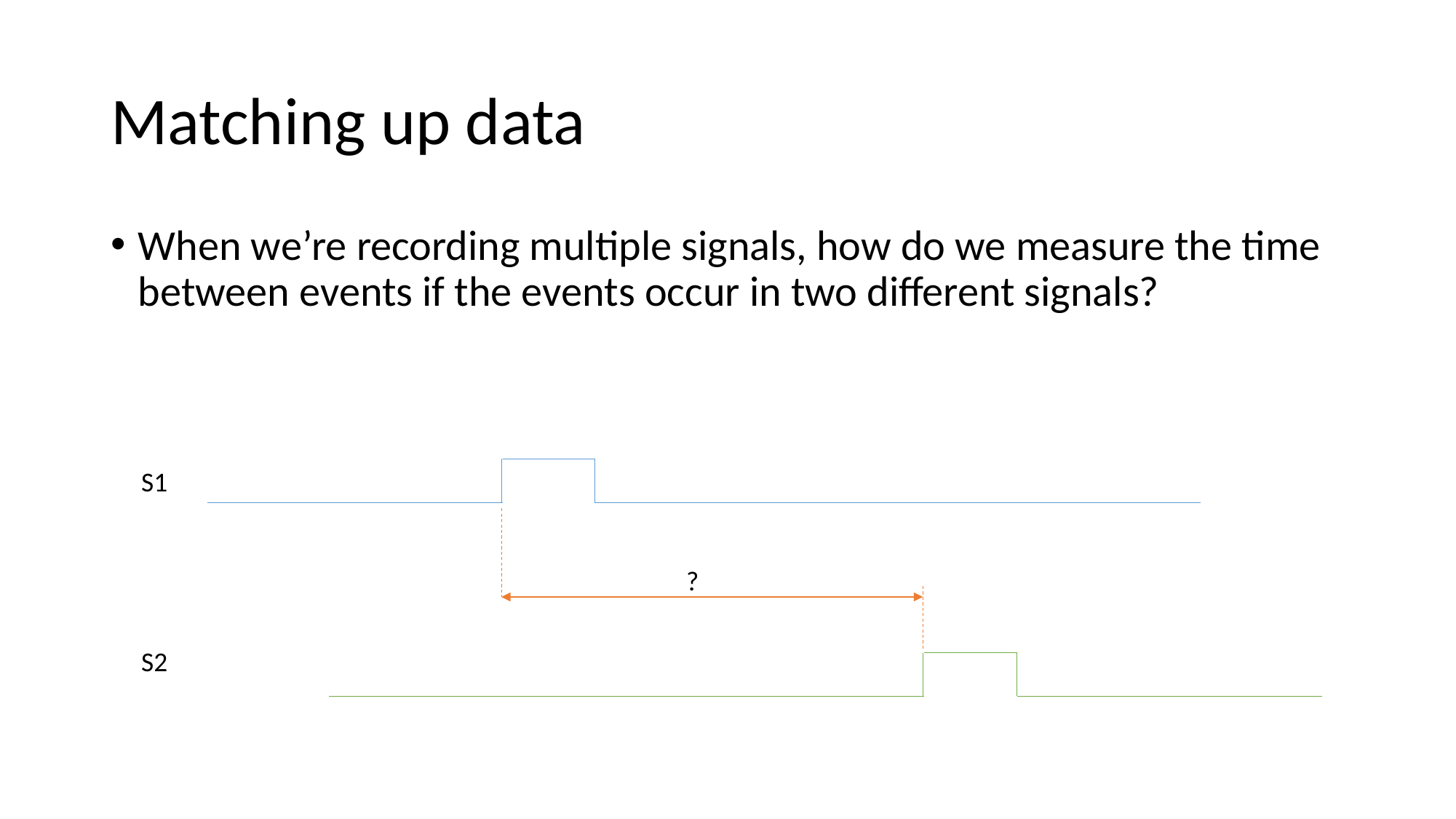

# Matching up data
When we’re recording multiple signals, how do we measure the time between events if the events occur in two different signals?
S1
?
S2